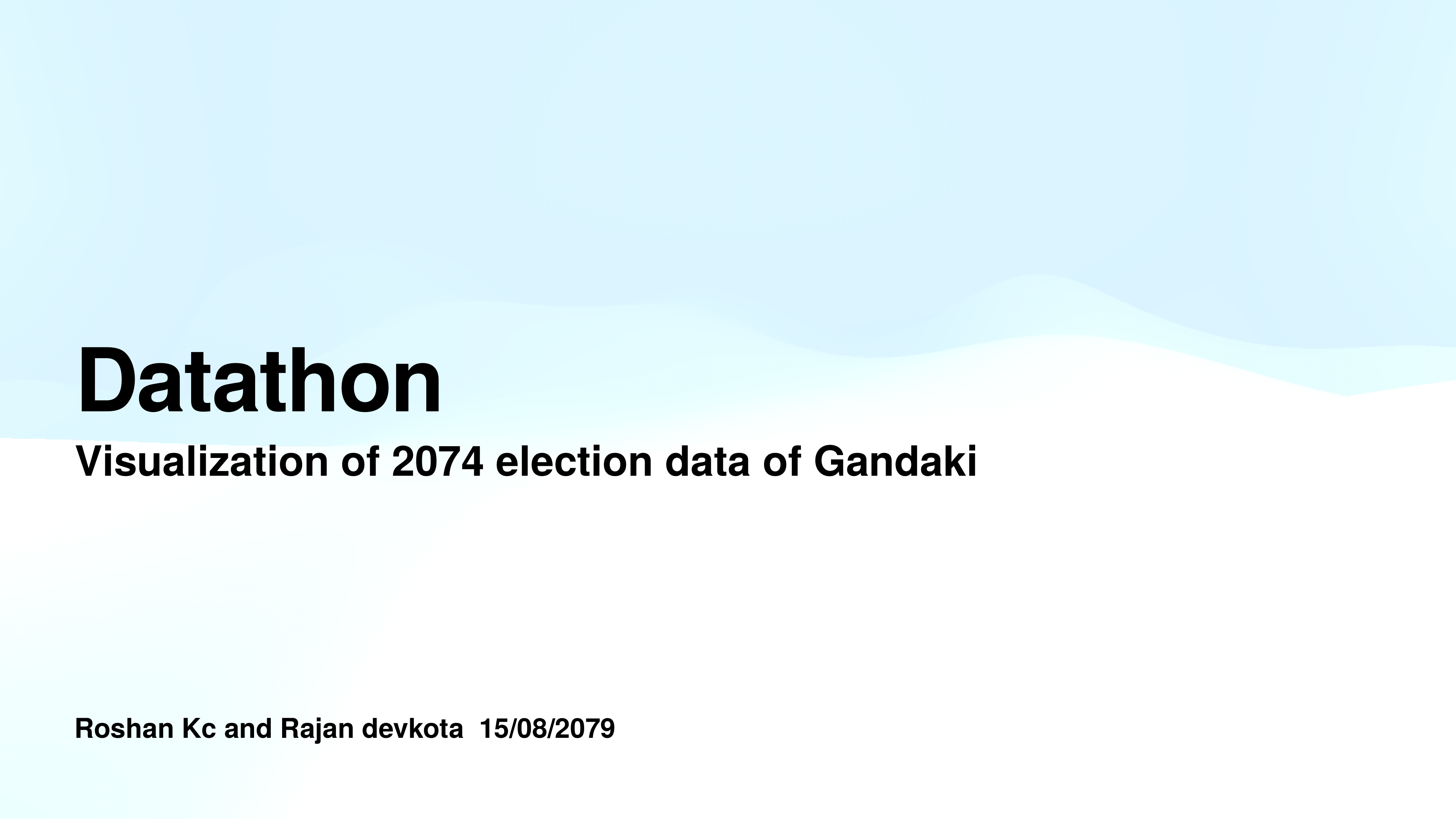

# Datathon
Visualization of 2074 election data of Gandaki
Roshan Kc and Rajan devkota  15/08/2079